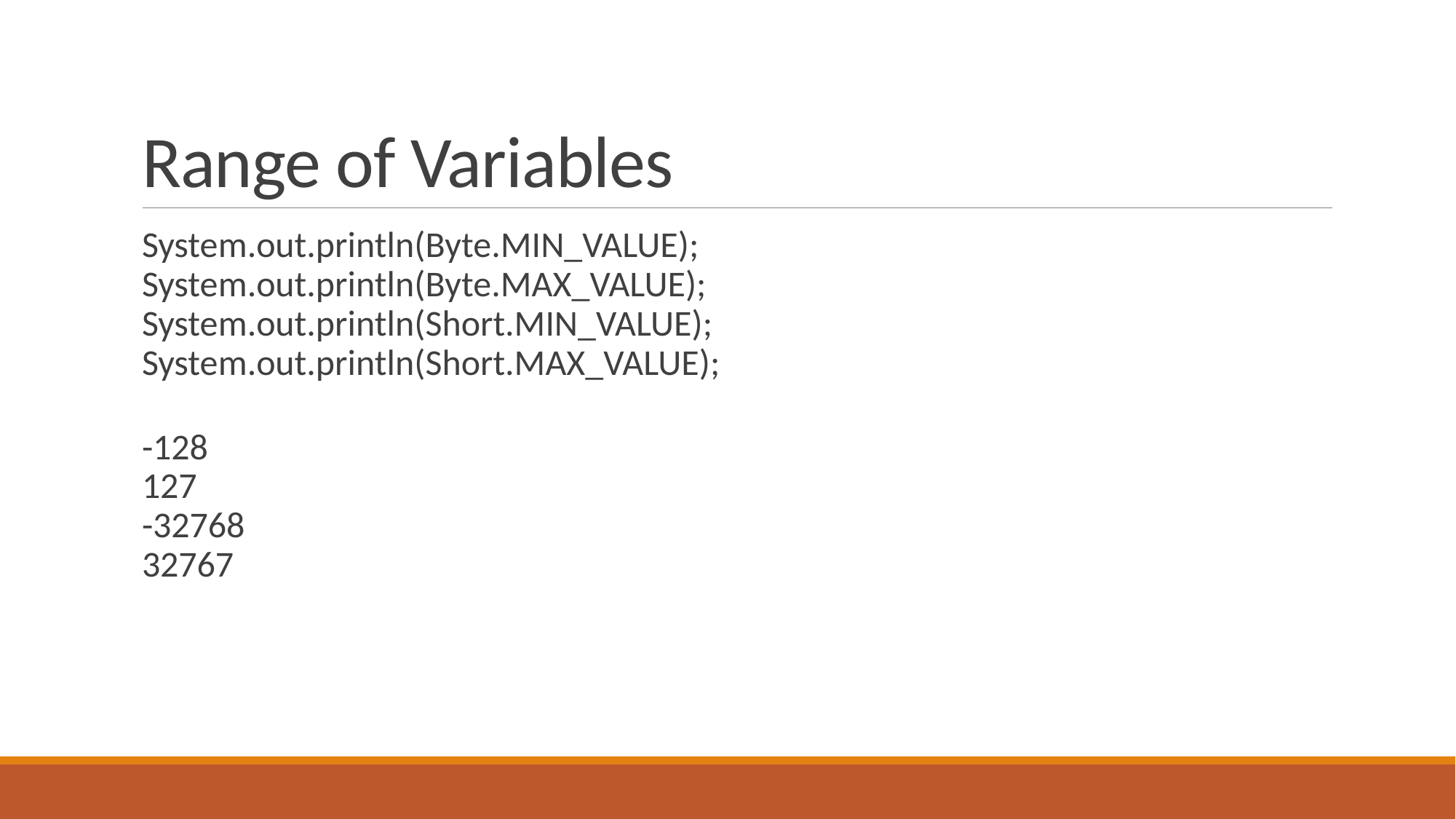

# Range of Variables
System.out.println(Byte.MIN_VALUE);
System.out.println(Byte.MAX_VALUE);
System.out.println(Short.MIN_VALUE);
System.out.println(Short.MAX_VALUE);
-128
127
-32768
32767